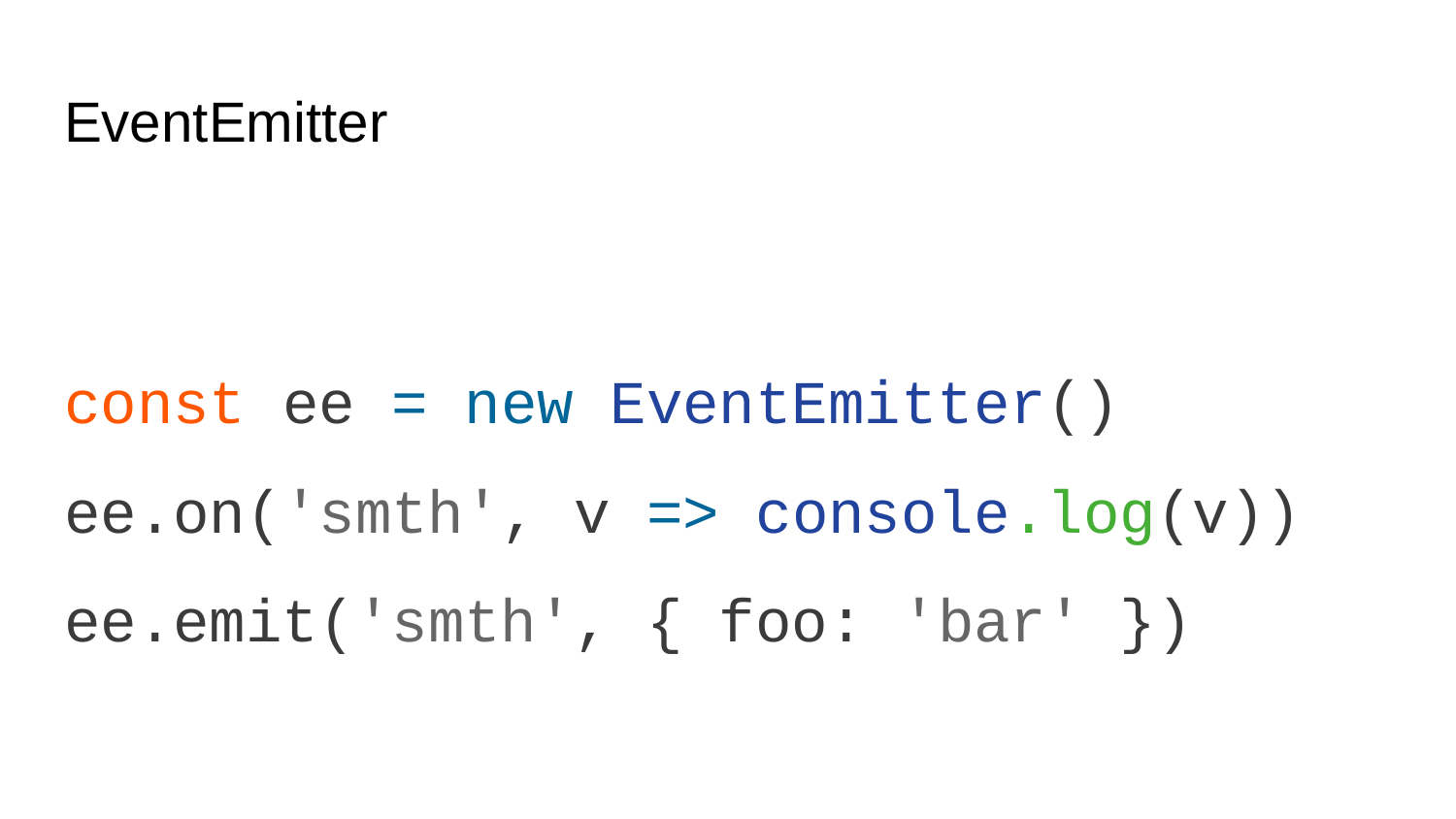

# EventEmitter
const ee = new EventEmitter()
ee.on('smth', v => console.log(v))
ee.emit('smth', { foo: 'bar' })